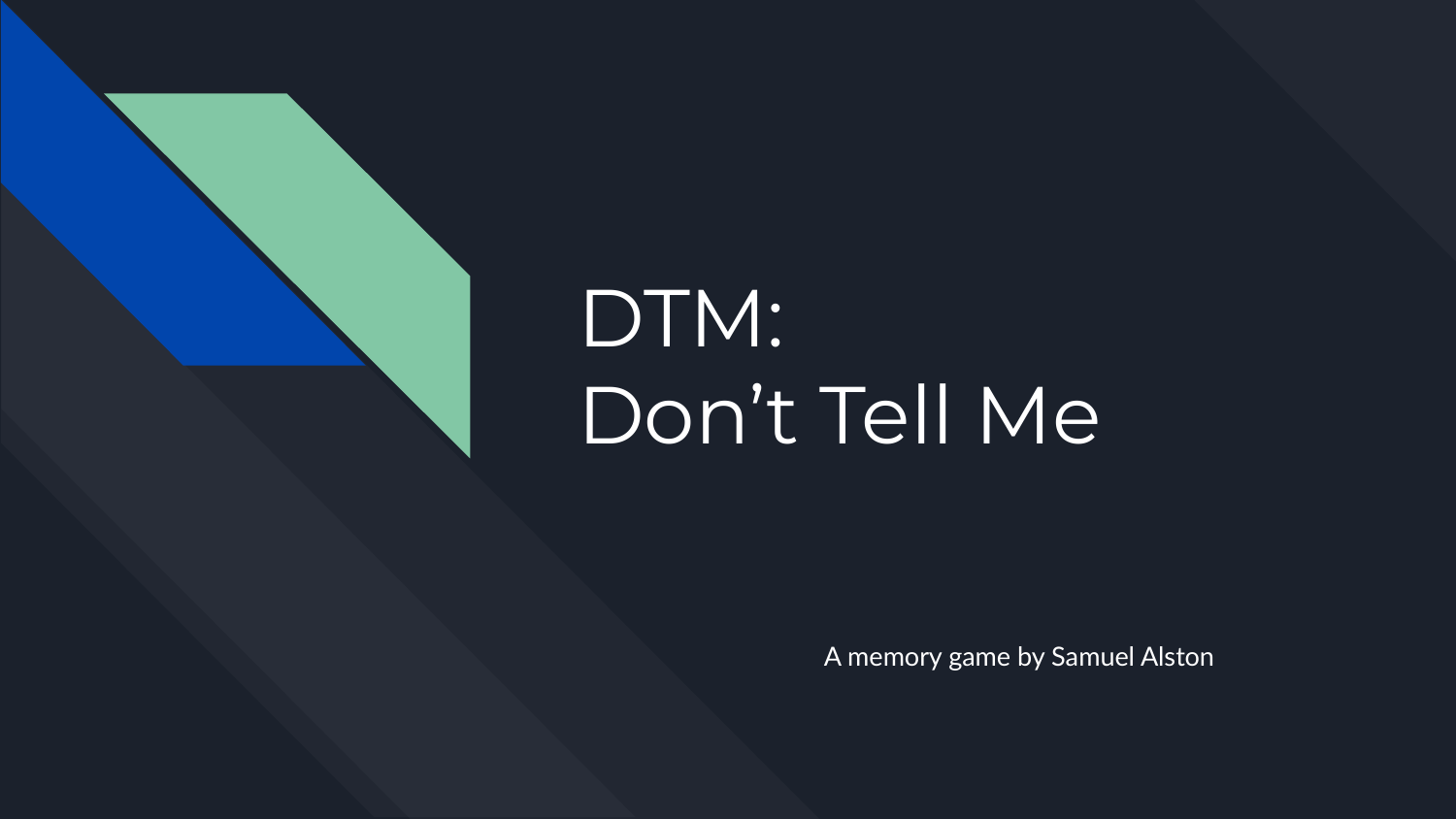

# DTM:
Don’t Tell Me
A memory game by Samuel Alston